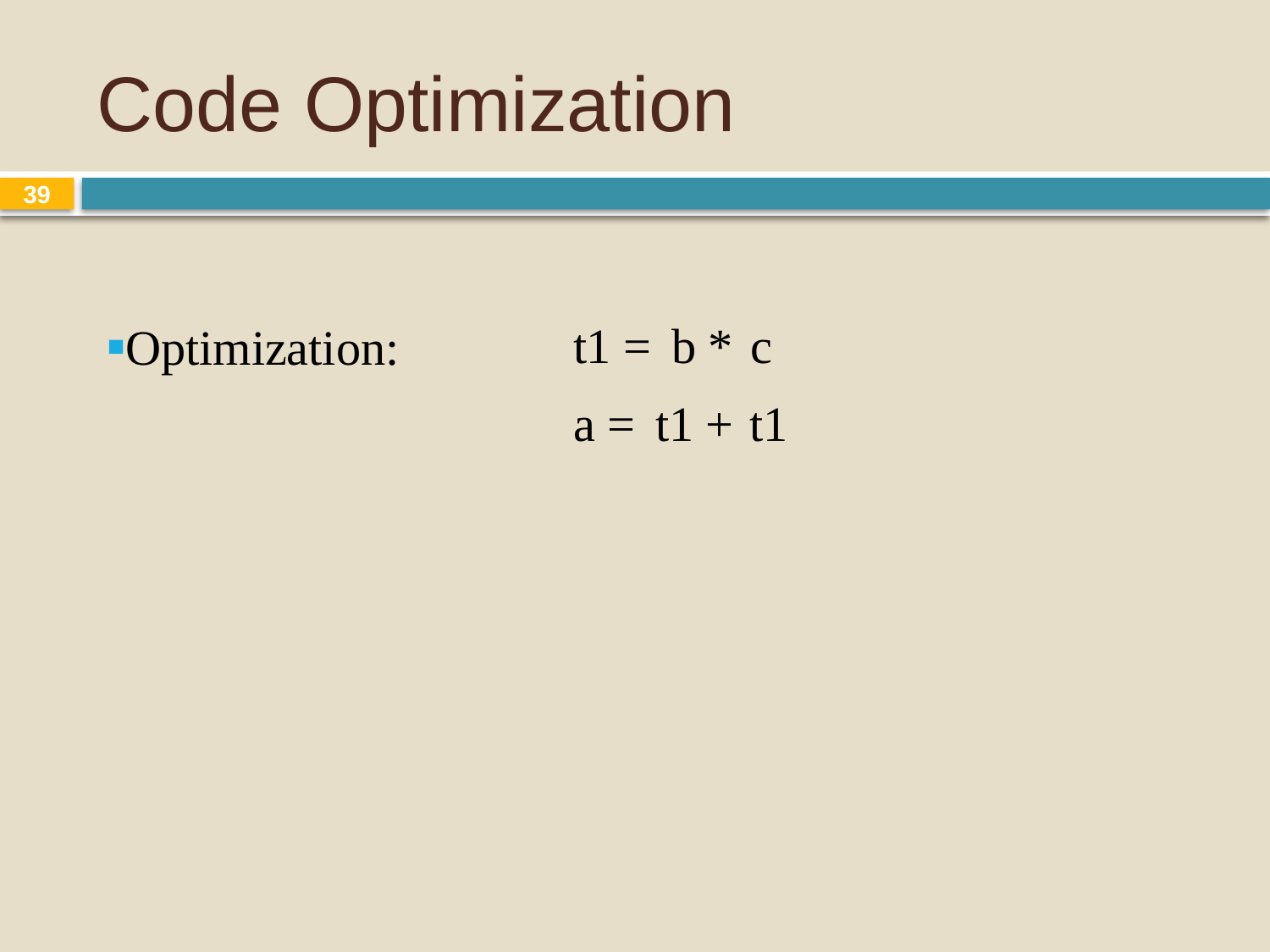

# Code Optimization
39
t1 = b * c
a = t1 + t1
Optimization: